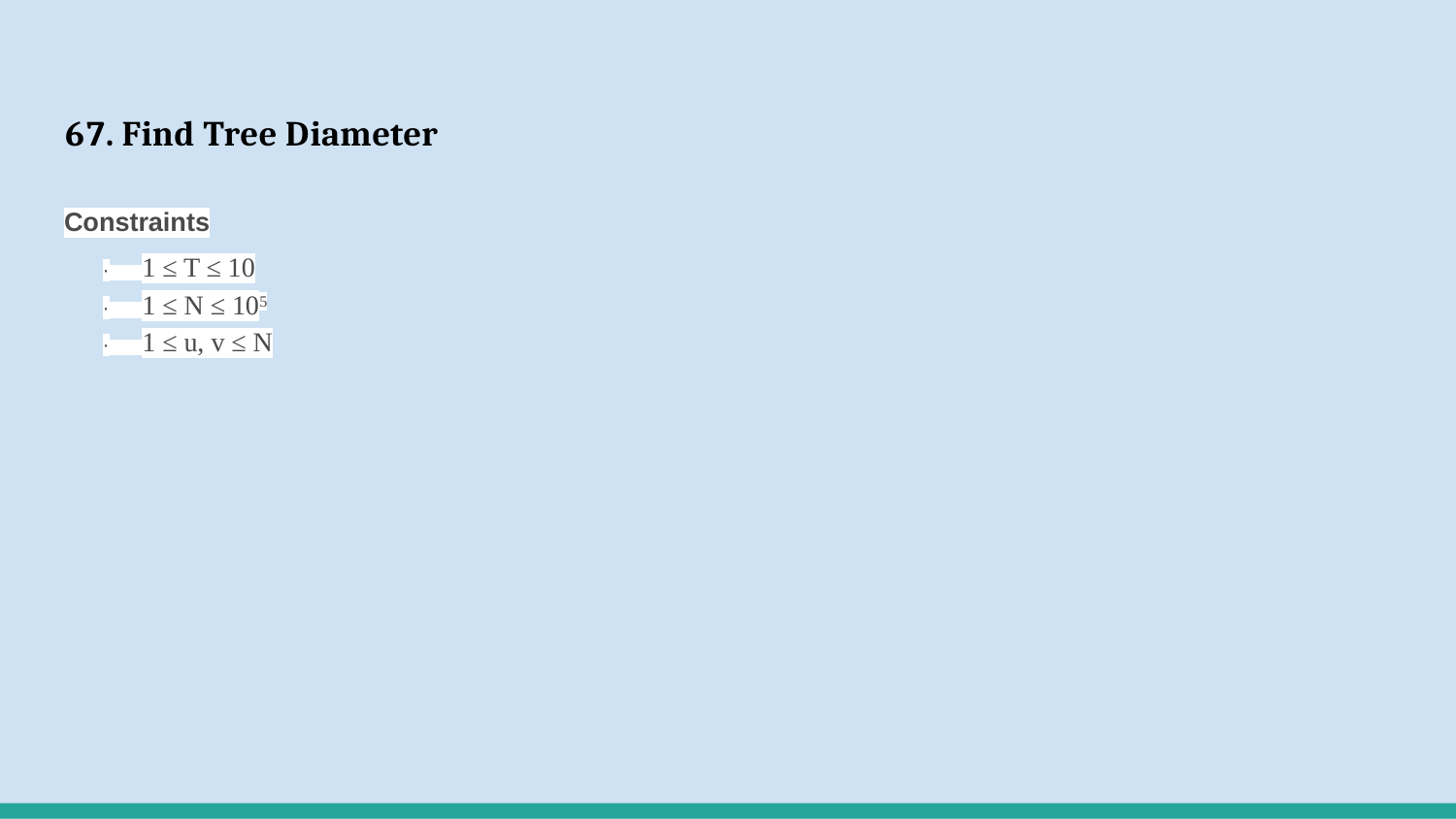

# 67. Find Tree Diameter
Constraints
·         1 ≤ T ≤ 10
·         1 ≤ N ≤ 105
·         1 ≤ u, v ≤ N